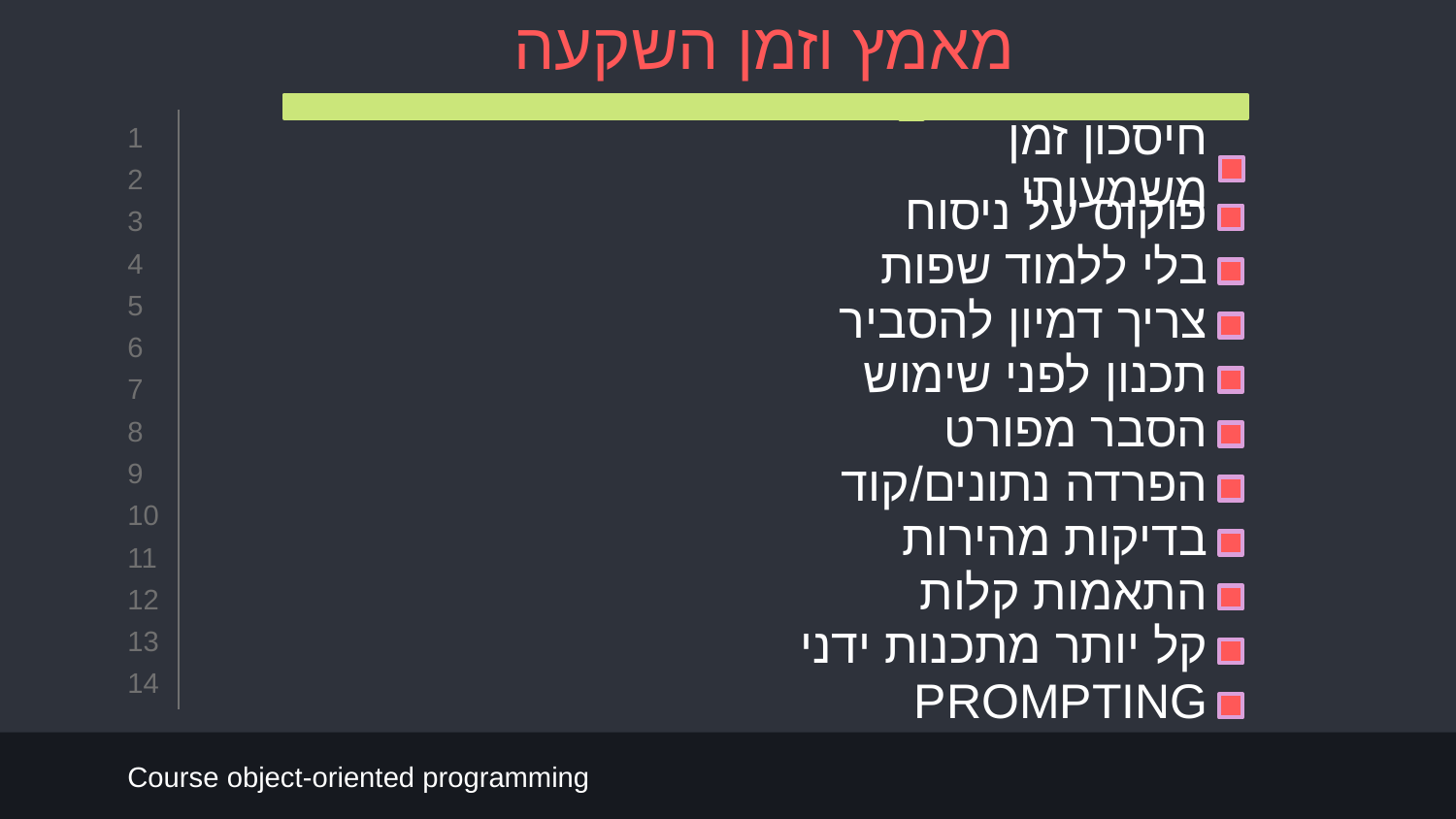

מאמץ וזמן השקעה
חיסכון זמן משמעותי
פוקוס על ניסוח
בלי ללמוד שפות
צריך דמיון להסביר
תכנון לפני שימוש
הסבר מפורט
הפרדה נתונים/קוד
בדיקות מהירות
התאמות קלות
קל יותר מתכנות ידני
PROMPTING
Course object-oriented programming